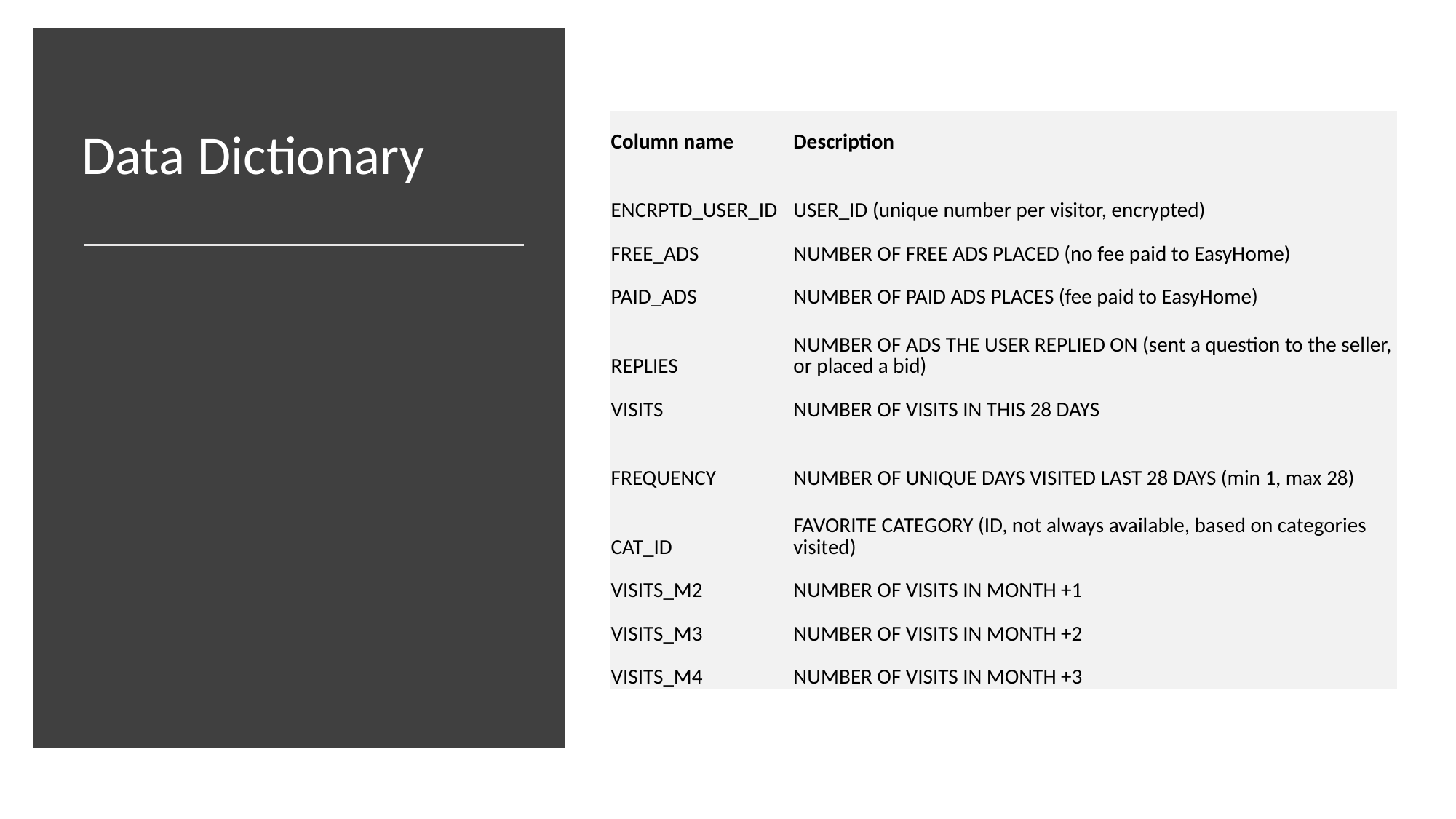

# Data Dictionary
| Column name | Description |
| --- | --- |
| ENCRPTD\_USER\_ID | USER\_ID (unique number per visitor, encrypted) |
| FREE\_ADS | NUMBER OF FREE ADS PLACED (no fee paid to EasyHome) |
| PAID\_ADS | NUMBER OF PAID ADS PLACES (fee paid to EasyHome) |
| REPLIES | NUMBER OF ADS THE USER REPLIED ON (sent a question to the seller, or placed a bid) |
| VISITS | NUMBER OF VISITS IN THIS 28 DAYS |
| FREQUENCY | NUMBER OF UNIQUE DAYS VISITED LAST 28 DAYS (min 1, max 28) |
| CAT\_ID | FAVORITE CATEGORY (ID, not always available, based on categories visited) |
| VISITS\_M2 | NUMBER OF VISITS IN MONTH +1 |
| VISITS\_M3 | NUMBER OF VISITS IN MONTH +2 |
| VISITS\_M4 | NUMBER OF VISITS IN MONTH +3 |